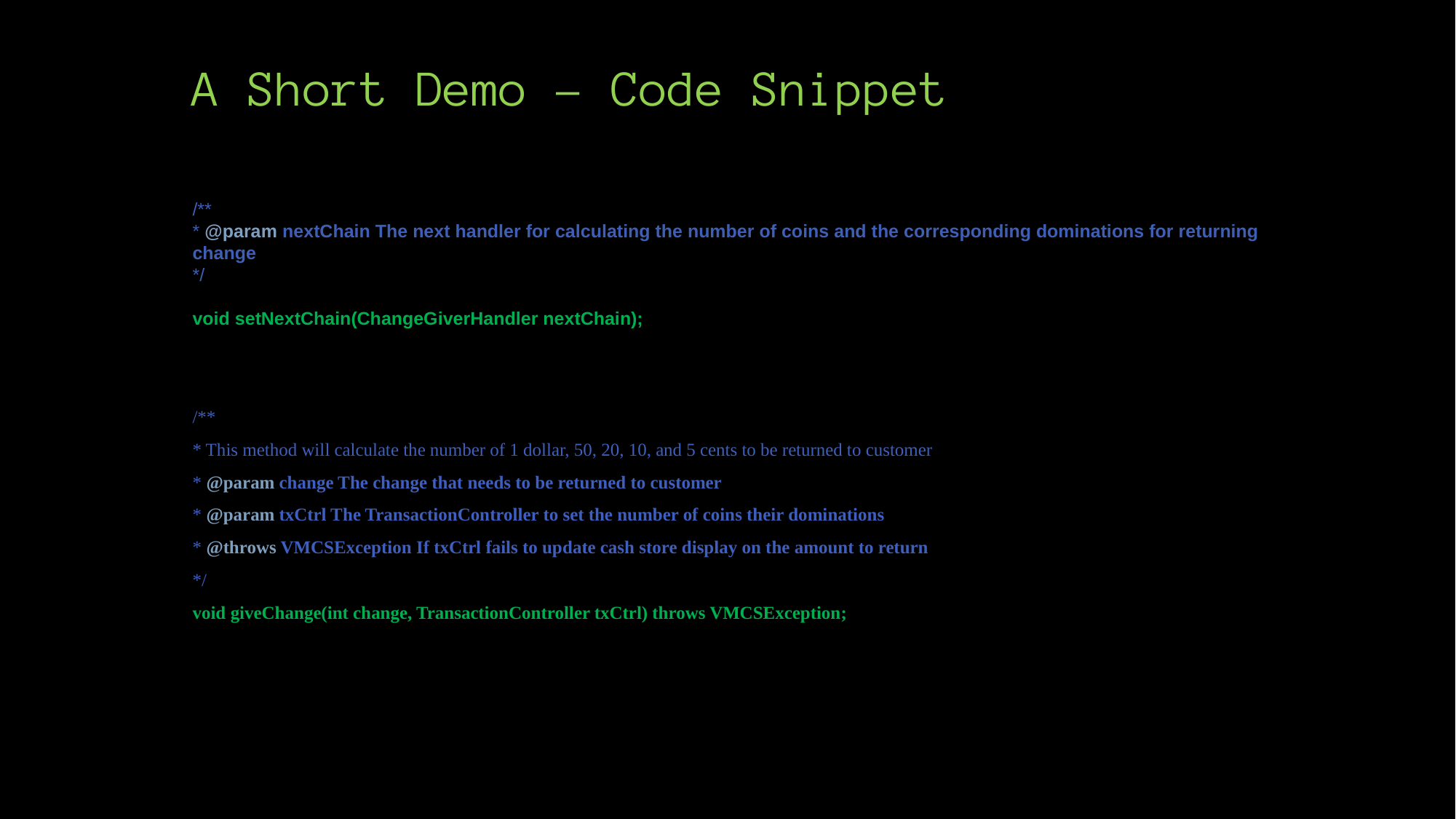

A Short Demo – Code Snippet
/**
* @param nextChain The next handler for calculating the number of coins and the corresponding dominations for returning change
*/

void setNextChain(ChangeGiverHandler nextChain);

/**
* This method will calculate the number of 1 dollar, 50, 20, 10, and 5 cents to be returned to customer
* @param change The change that needs to be returned to customer
* @param txCtrl The TransactionController to set the number of coins their dominations
* @throws VMCSException If txCtrl fails to update cash store display on the amount to return
*/
void giveChange(int change, TransactionController txCtrl) throws VMCSException;